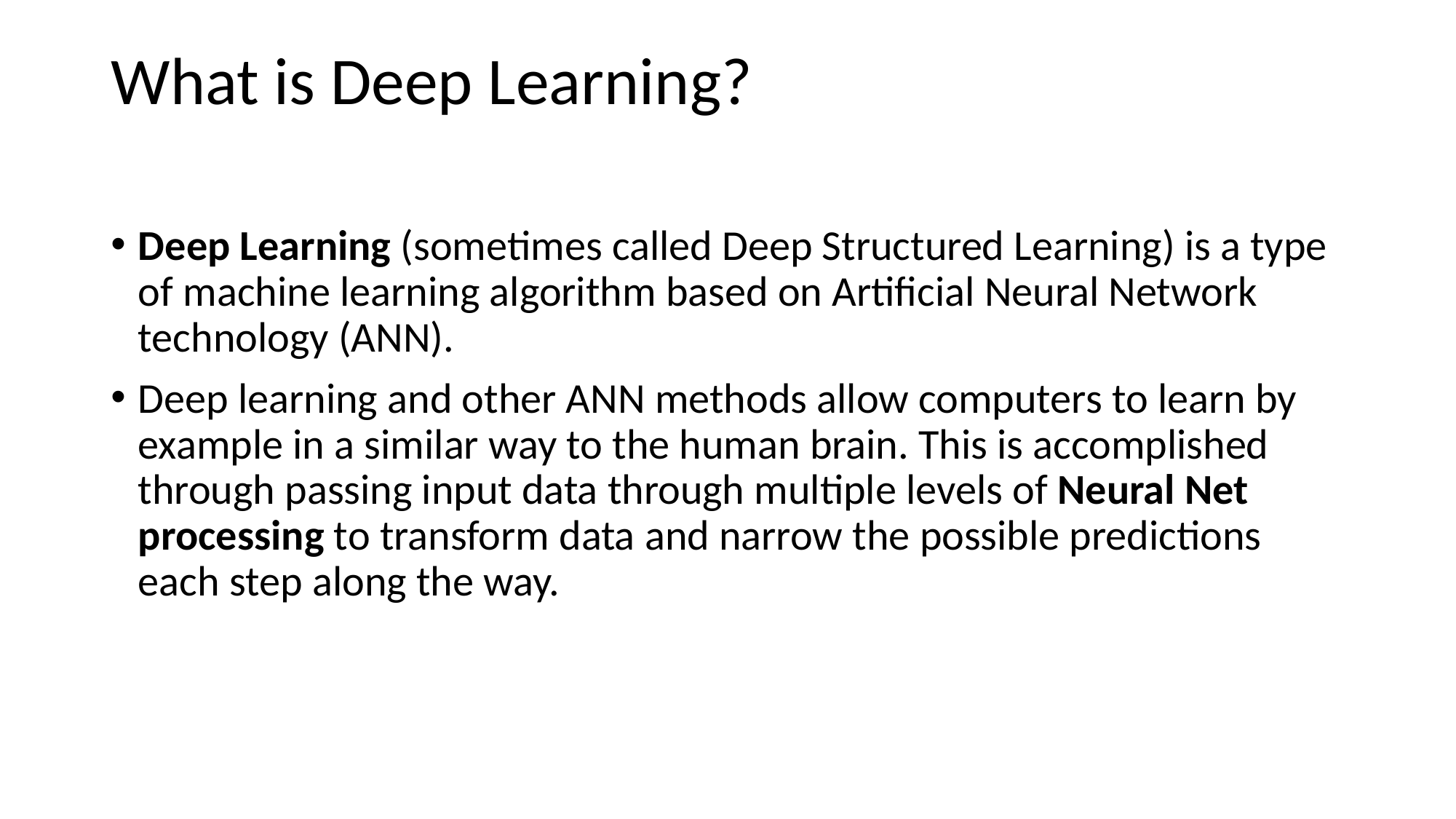

# What is Deep Learning?
Deep Learning (sometimes called Deep Structured Learning) is a type of machine learning algorithm based on Artificial Neural Network technology (ANN).
Deep learning and other ANN methods allow computers to learn by example in a similar way to the human brain. This is accomplished through passing input data through multiple levels of Neural Net processing to transform data and narrow the possible predictions each step along the way.